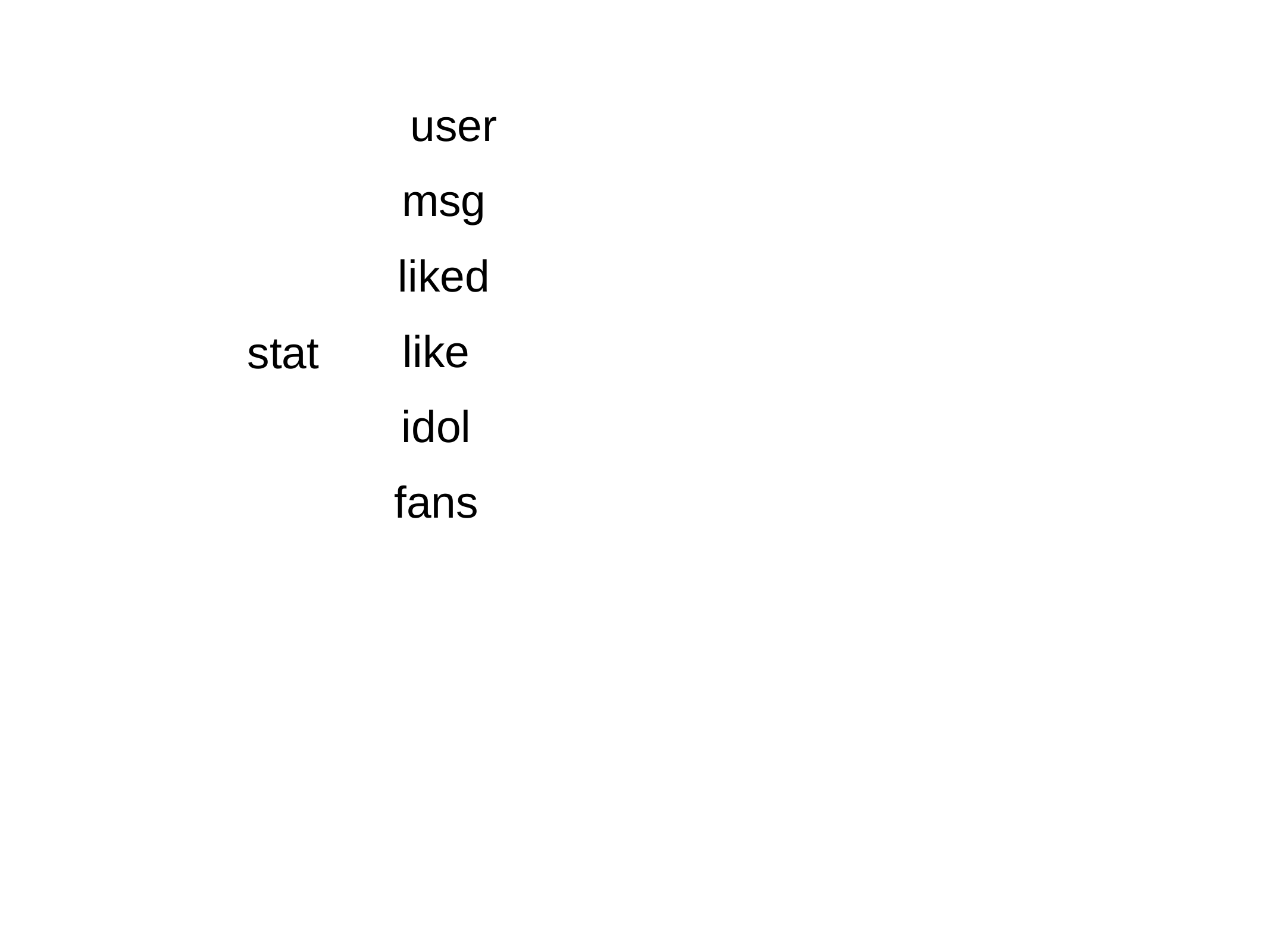

user
msg
liked
like
stat
idol
fans